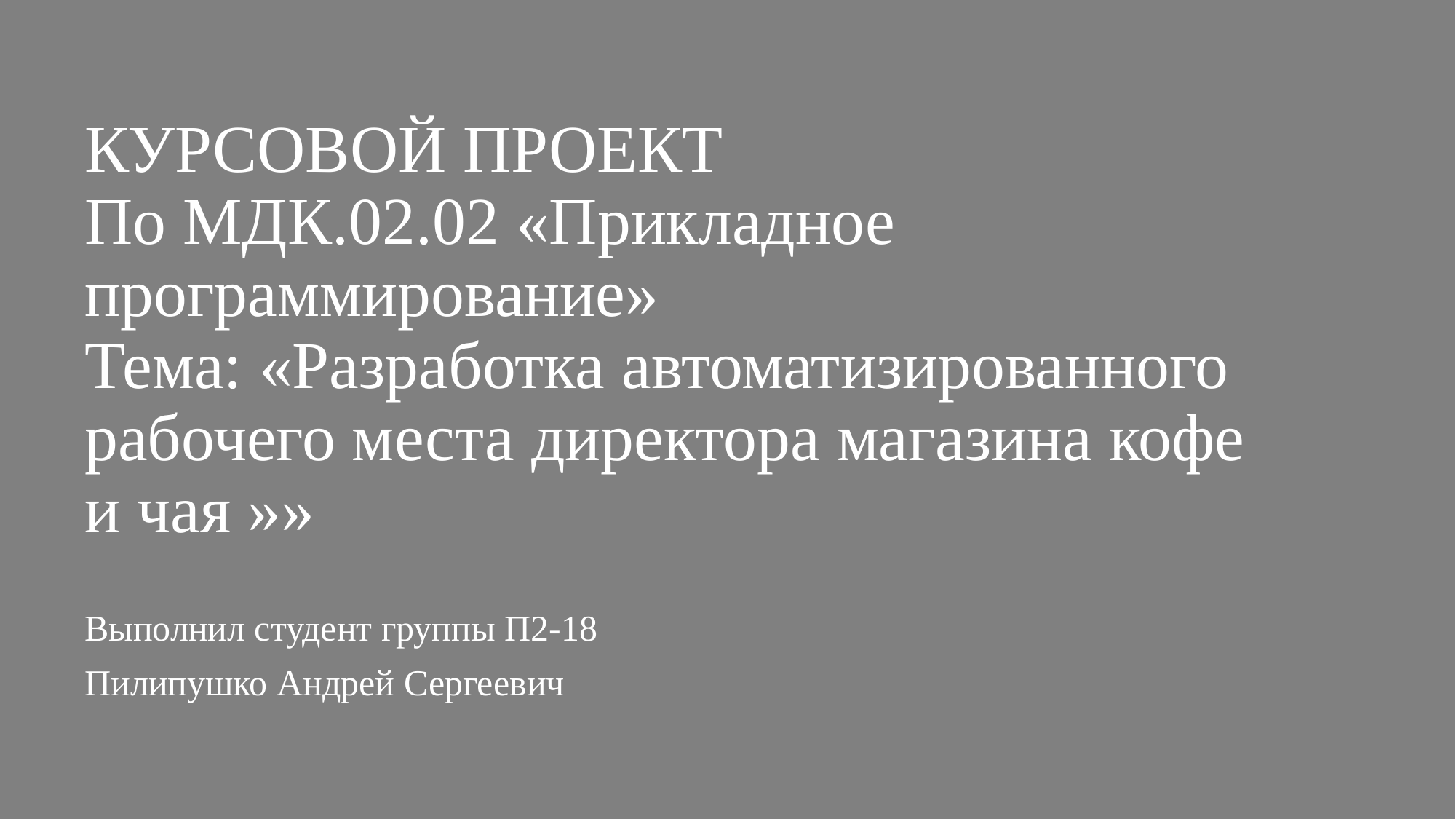

# КУРСОВОЙ ПРОЕКТ По МДК.02.02 «Прикладное программирование» Тема: «Разработка автоматизированного рабочего места директора магазина кофе и чая »»
Выполнил студент группы П2-18
Пилипушко Андрей Сергеевич